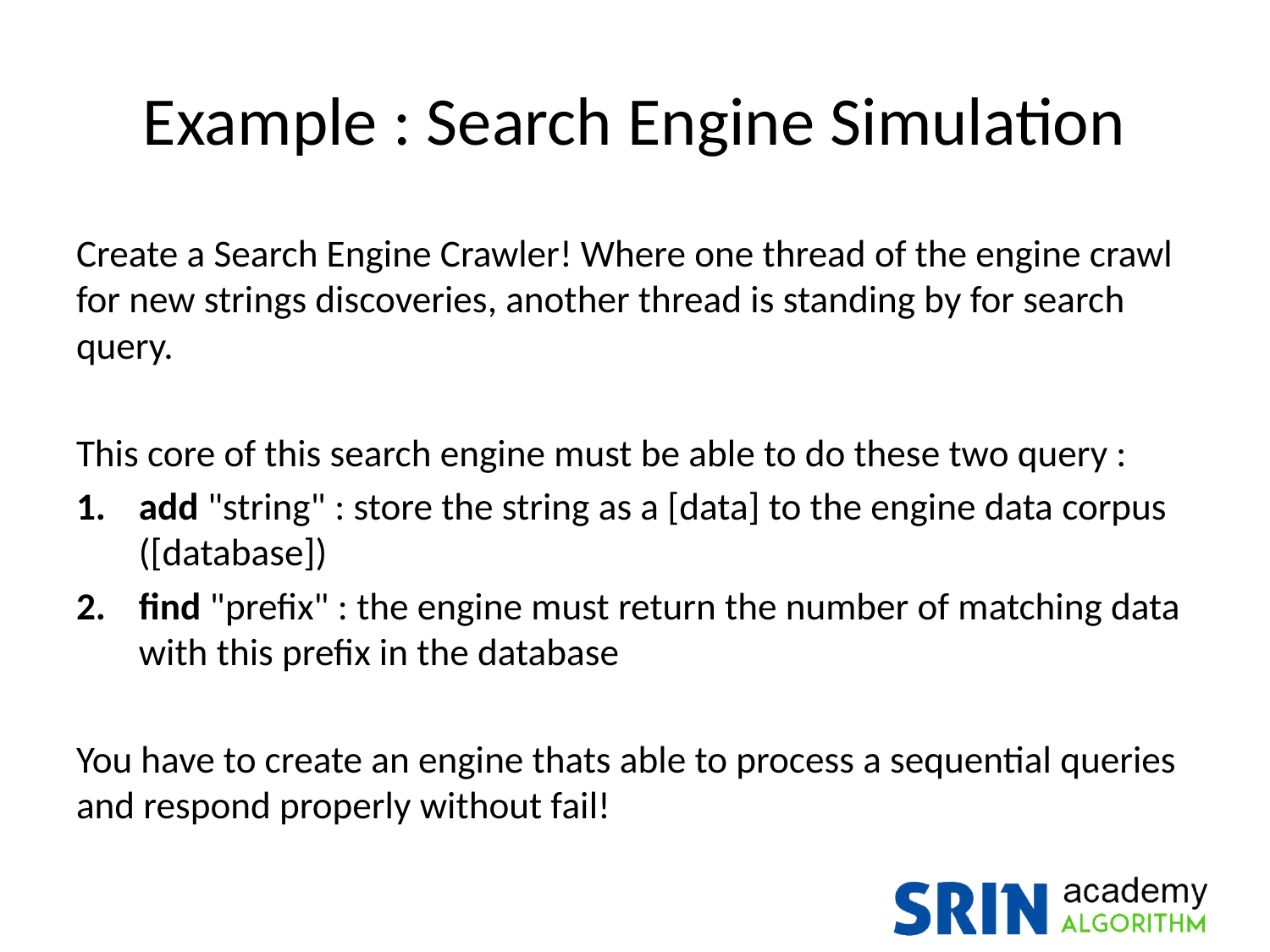

# Example : Search Engine Simulation
Create a Search Engine Crawler! Where one thread of the engine crawl for new strings discoveries, another thread is standing by for search query.

This core of this search engine must be able to do these two query :
add "string" : store the string as a [data] to the engine data corpus ([database])
find "prefix" : the engine must return the number of matching data with this prefix in the database

You have to create an engine thats able to process a sequential queries and respond properly without fail!